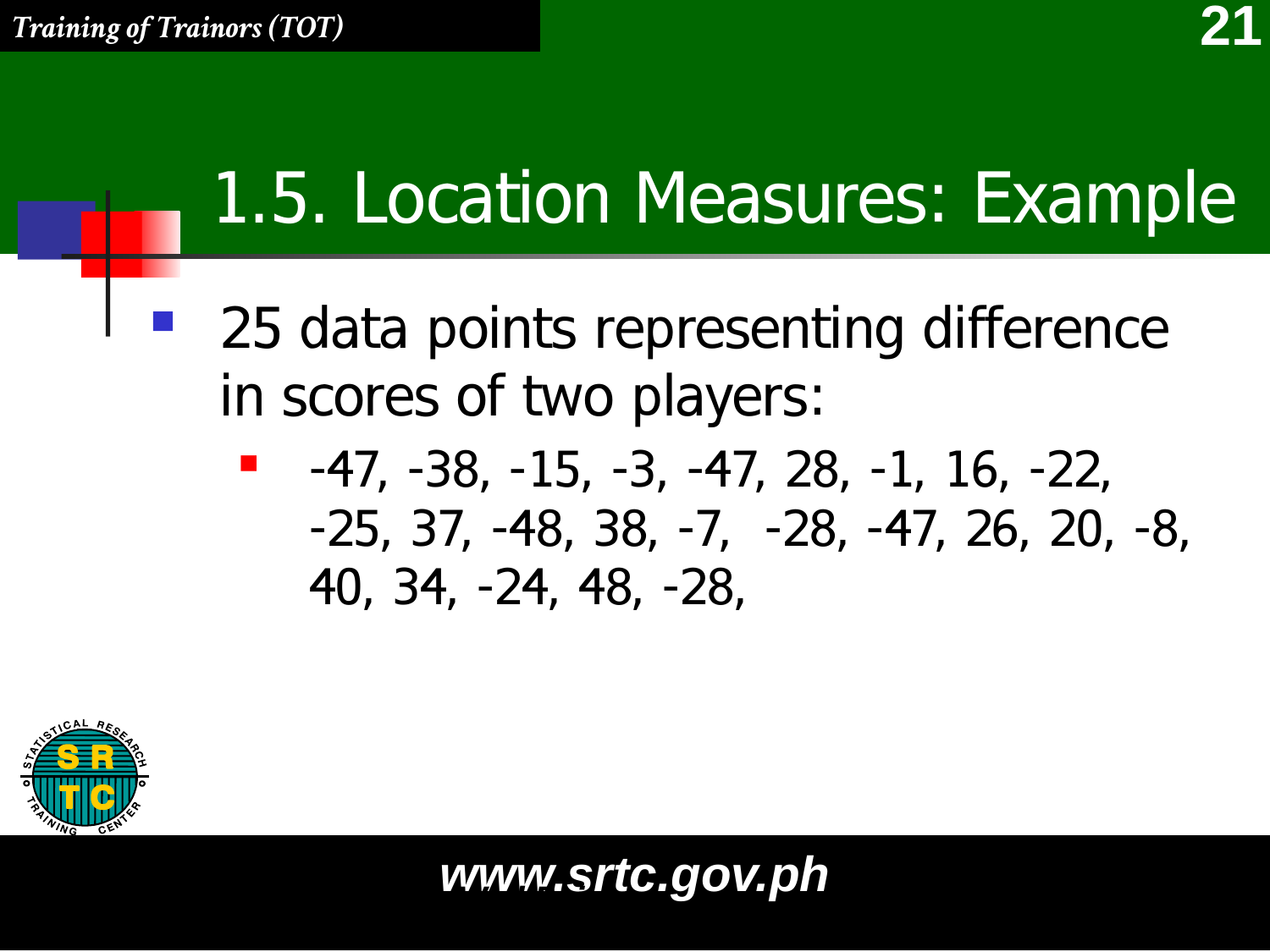

# 1.5. Location Measures: Example
25 data points representing difference in scores of two players:
-47, -38, -15, -3, -47, 28, -1, 16, -22,     -25, 37, -48, 38, -7,  -28, -47, 26, 20, -8, 40, 34, -24, 48, -28,